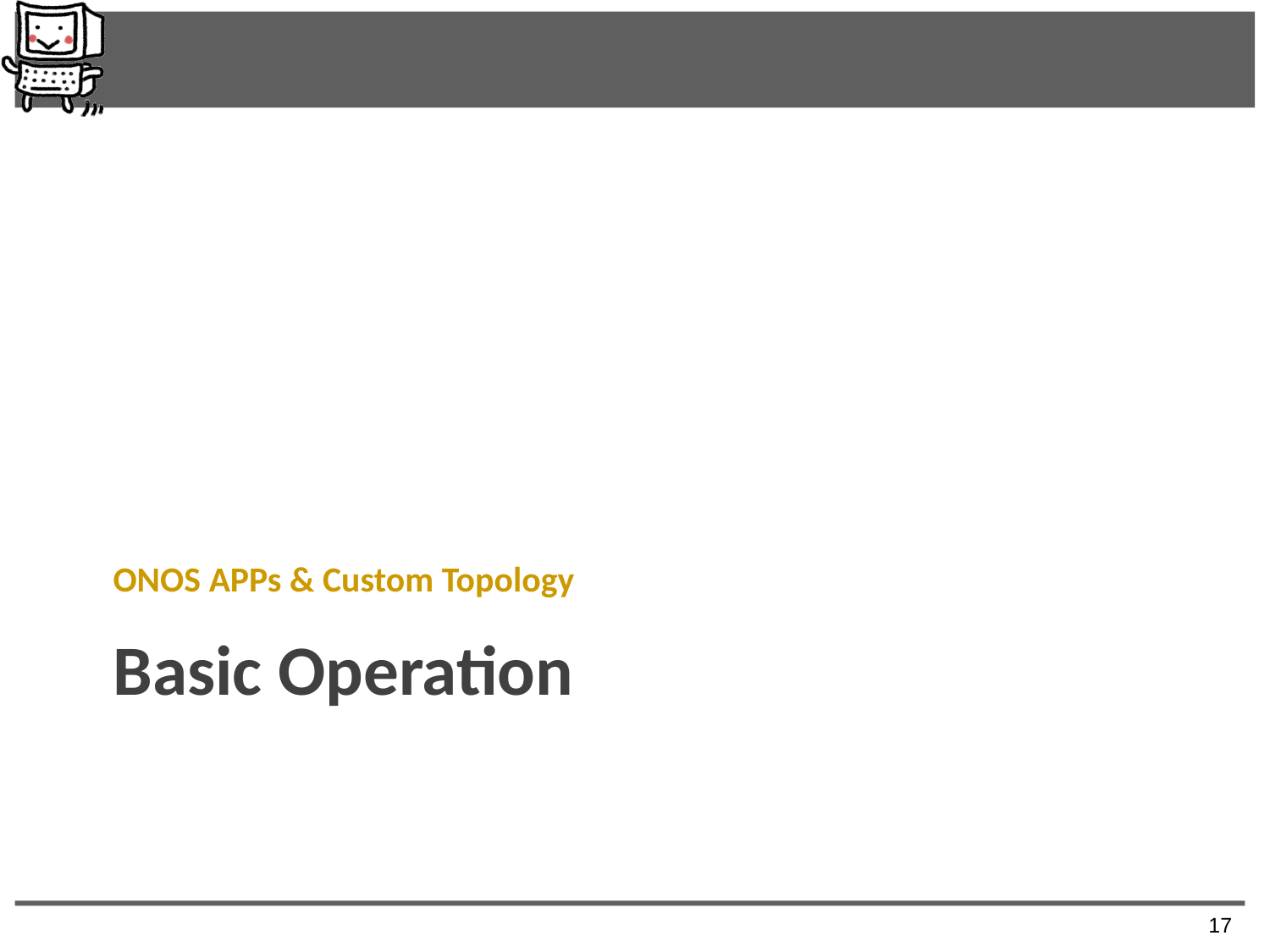

ONOS APPs & Custom Topology
# Basic Operation
17